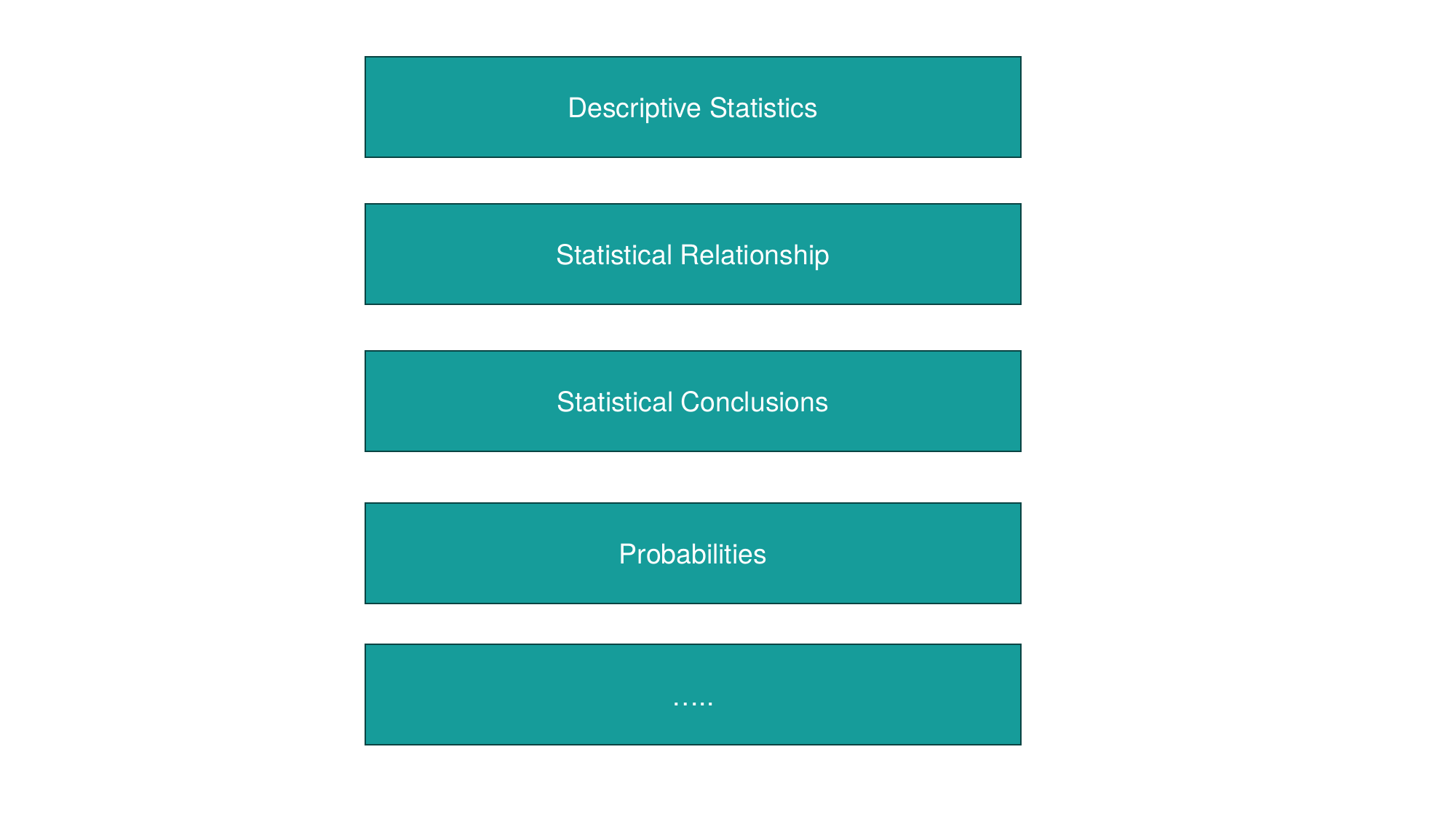

Descriptive Statistics
Statistical Relationship
Statistical Conclusions
Probabilities
…..